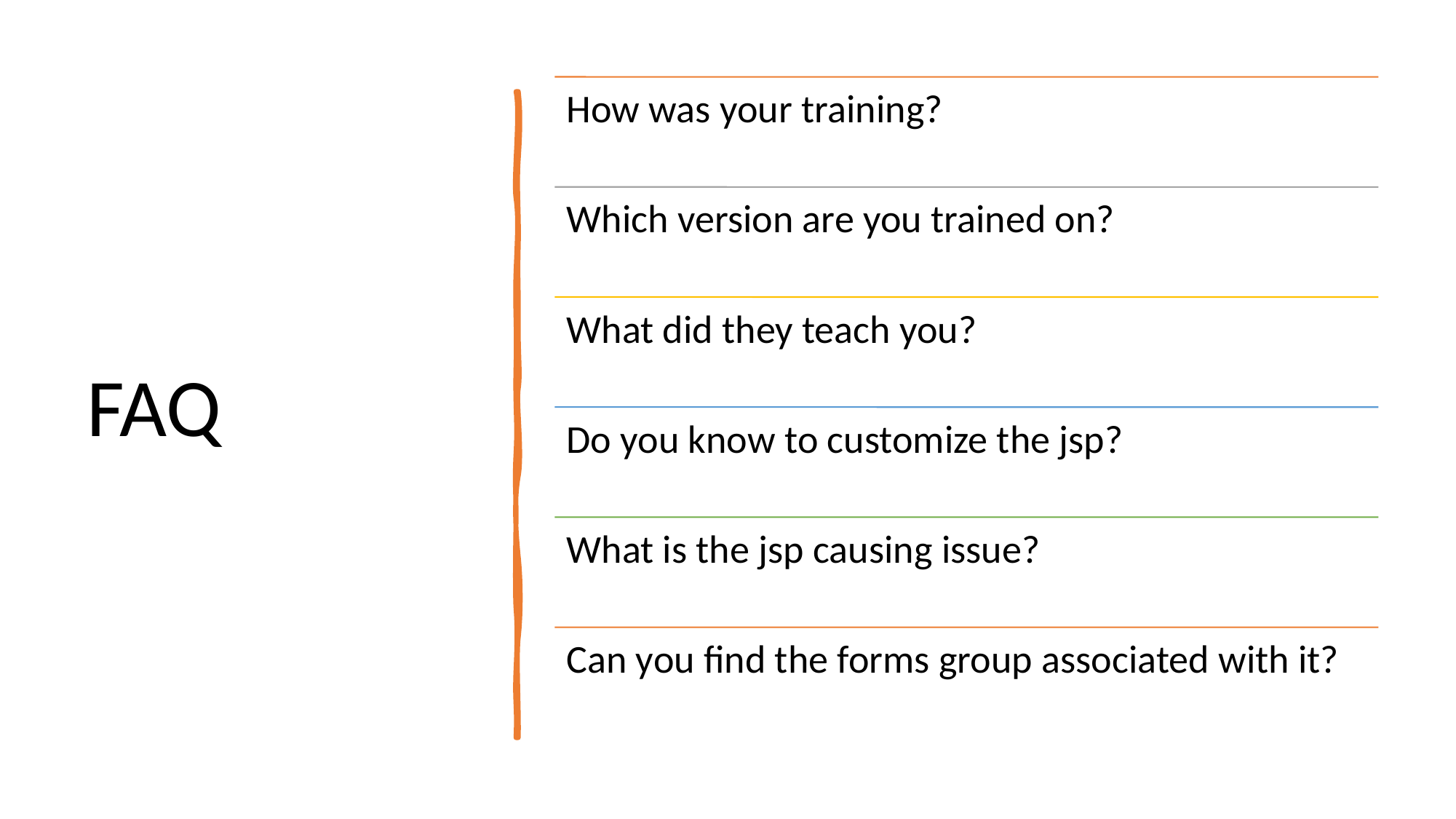

How was your training?
Which version are you trained on?
What did they teach you?
Do you know to customize the jsp?
What is the jsp causing issue?
Can you find the forms group associated with it?
# FAQ